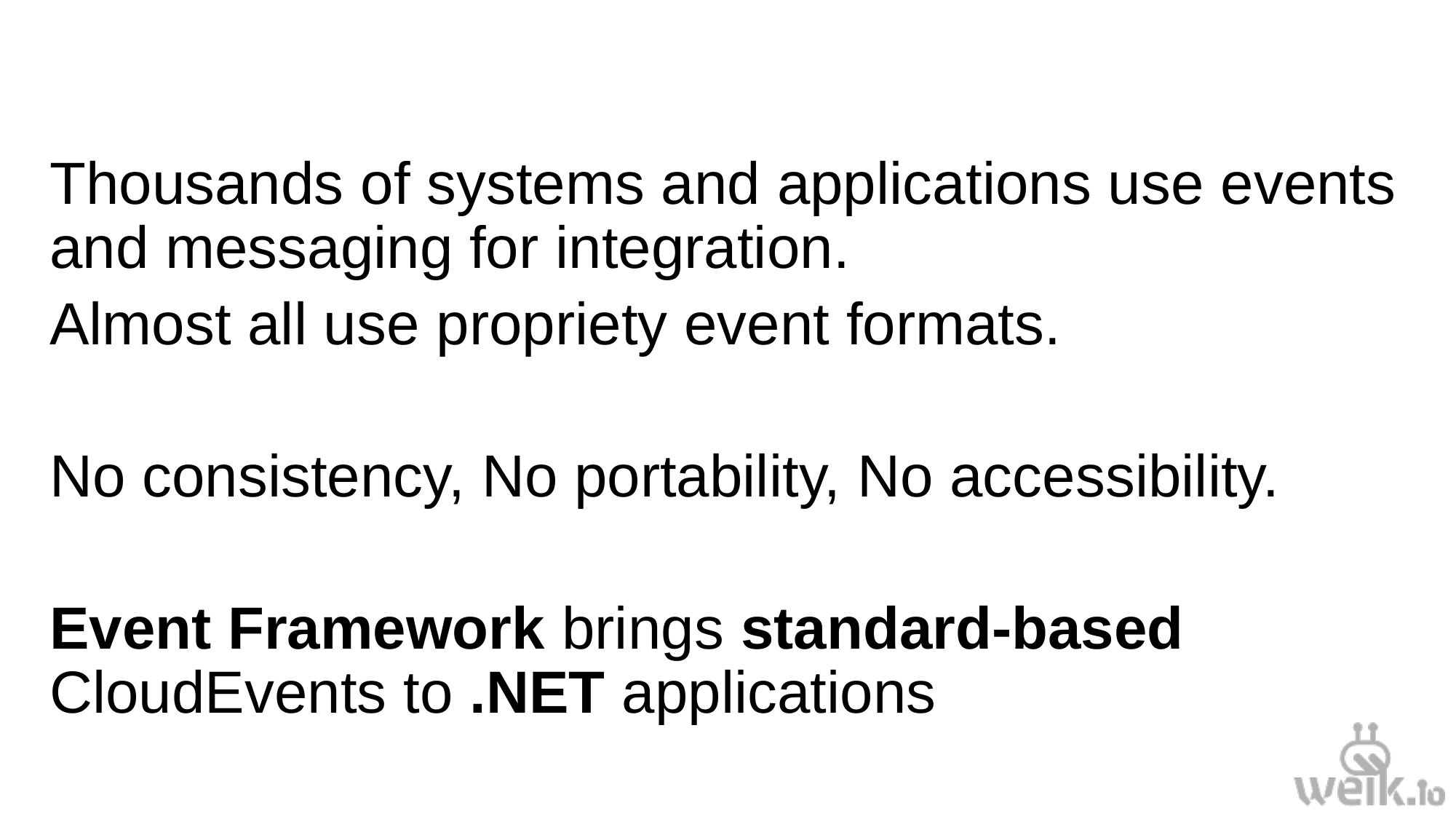

#
Thousands of systems and applications use events and messaging for integration.
Almost all use propriety event formats.

No consistency, No portability, No accessibility.

Event Framework brings standard-based CloudEvents to .NET applications